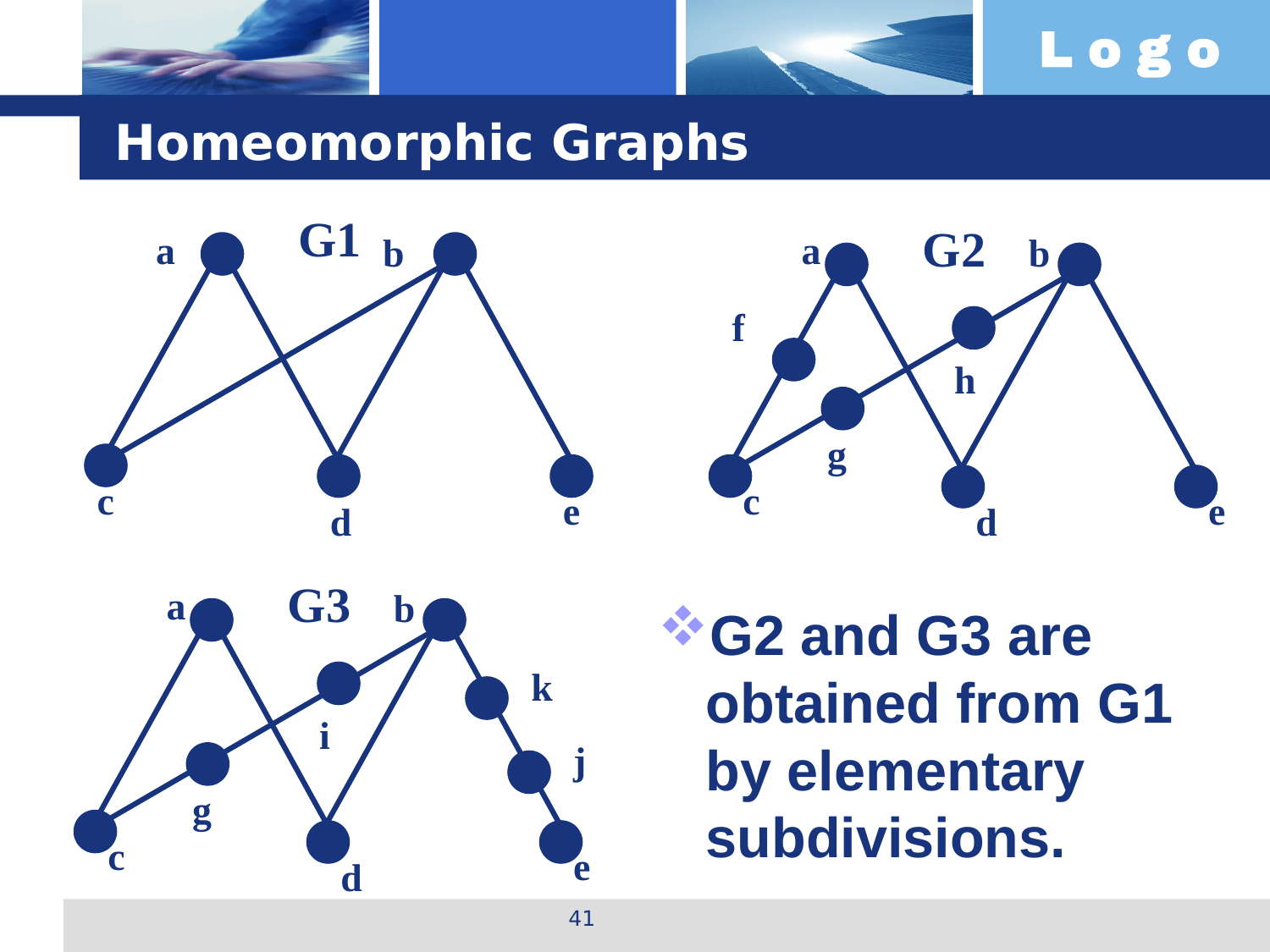

# Homeomorphic Graphs
G1
G2
a
a
b

c
e
d
b

f

h

g

c
e
d
G3
a
b

c
e
d
G2 and G3 are obtained from G1 by elementary subdivisions.
k

i
j

g
41